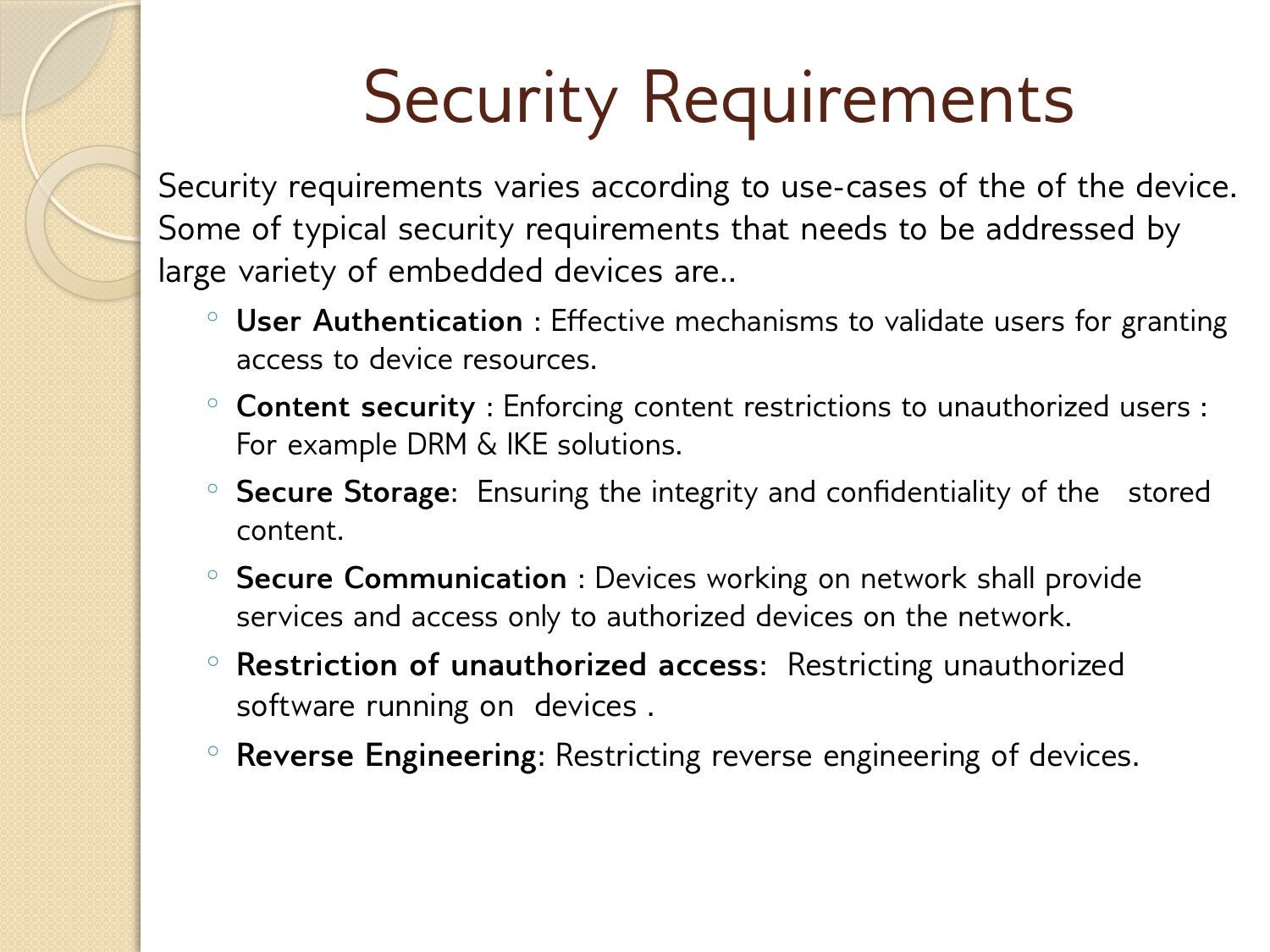

# Security Requirements
Security requirements varies according to use-cases of the of the device. Some of typical security requirements that needs to be addressed by large variety of embedded devices are..
User Authentication : Effective mechanisms to validate users for granting access to device resources.
Content security : Enforcing content restrictions to unauthorized users : For example DRM & IKE solutions.
Secure Storage:  Ensuring the integrity and confidentiality of the   stored content.
Secure Communication : Devices working on network shall provide services and access only to authorized devices on the network.
Restriction of unauthorized access:  Restricting unauthorized software running on  devices .
Reverse Engineering: Restricting reverse engineering of devices.